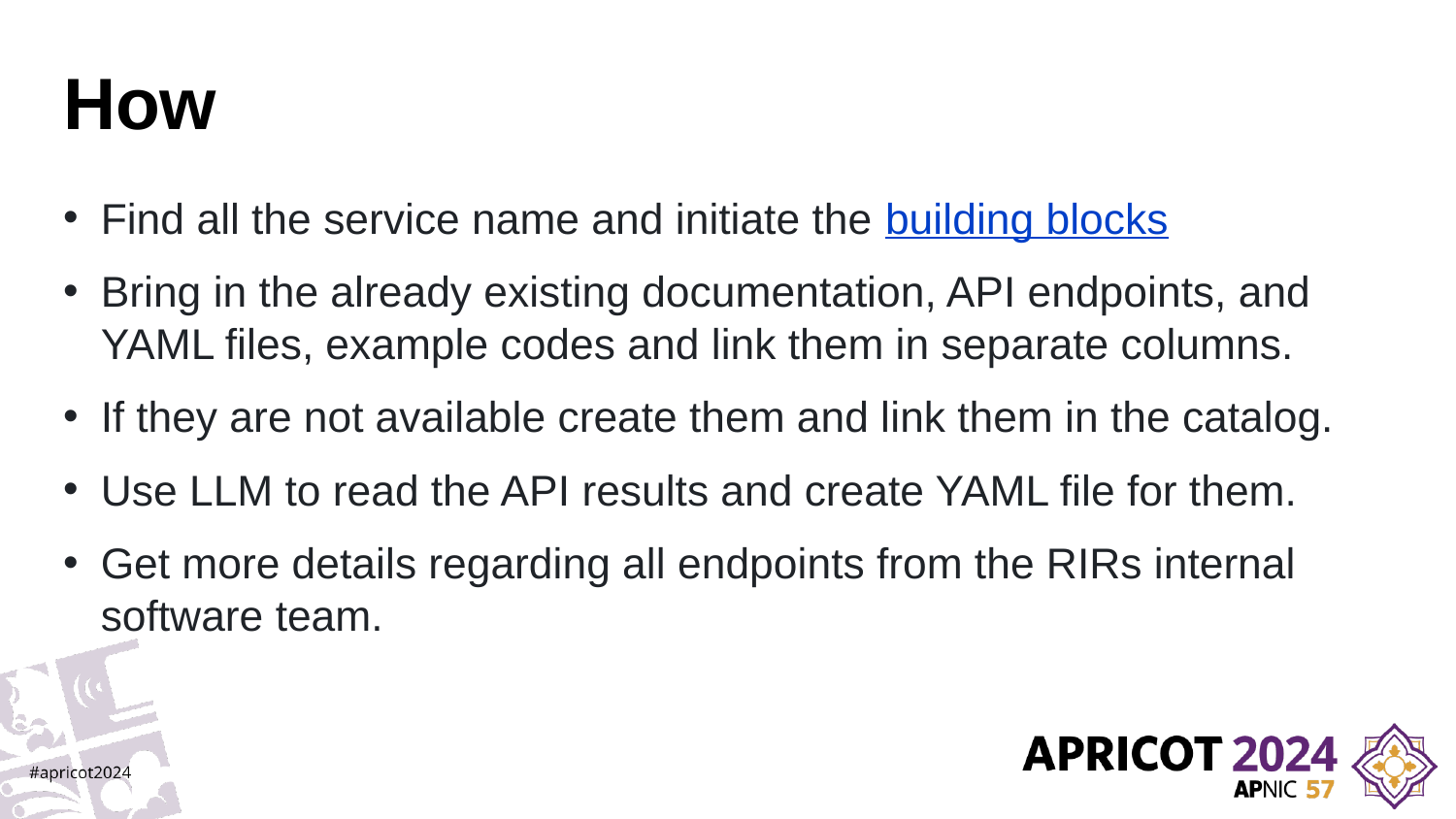

# How
Find all the service name and initiate the building blocks
Bring in the already existing documentation, API endpoints, and YAML files, example codes and link them in separate columns.
If they are not available create them and link them in the catalog.
Use LLM to read the API results and create YAML file for them.
Get more details regarding all endpoints from the RIRs internal software team.